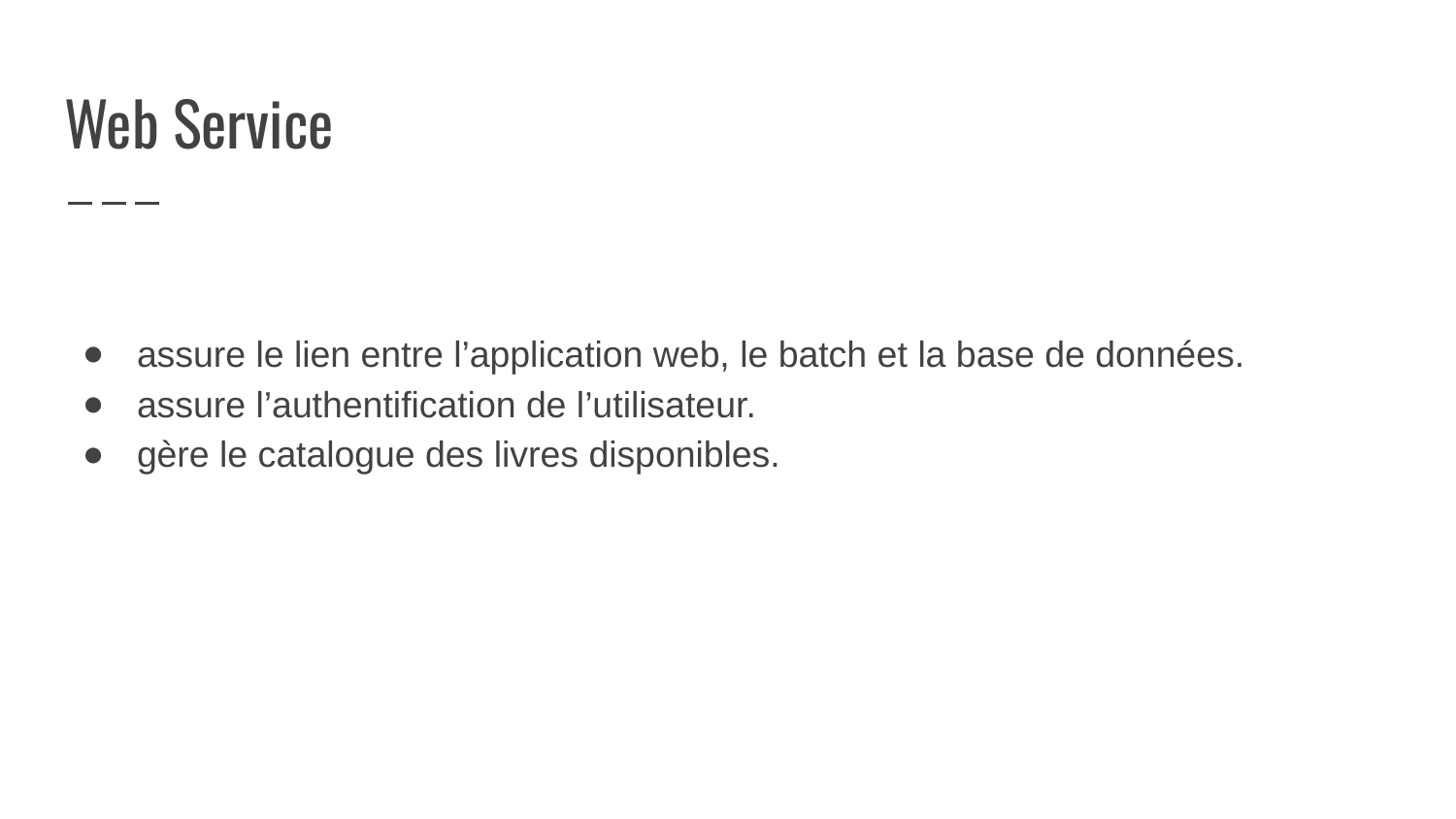

# Web Service

assure le lien entre l’application web, le batch et la base de données.
assure l’authentification de l’utilisateur.
gère le catalogue des livres disponibles.